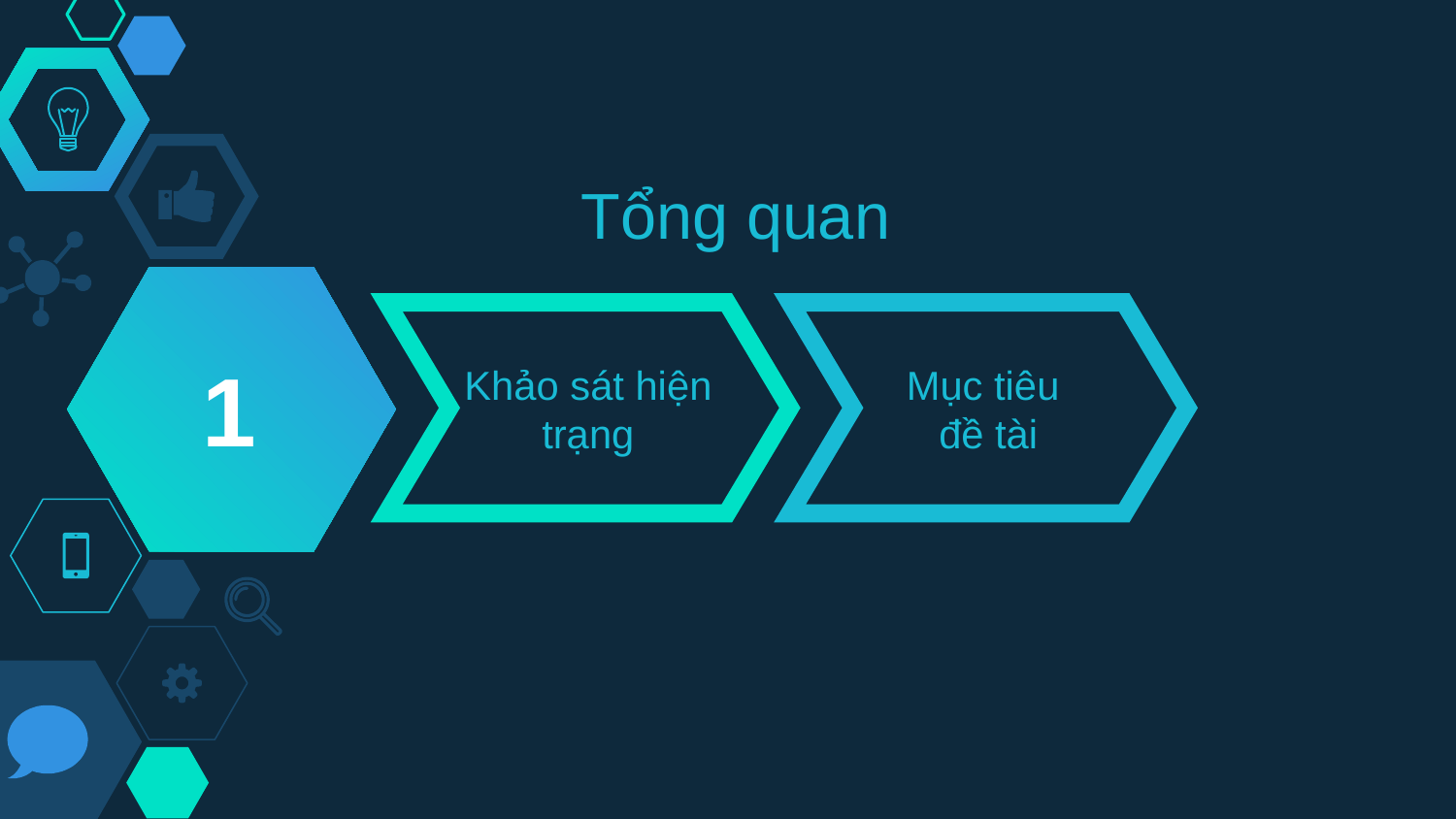

# Tổng quan
1
Khảo sát hiện trạng
Mục tiêu
đề tài